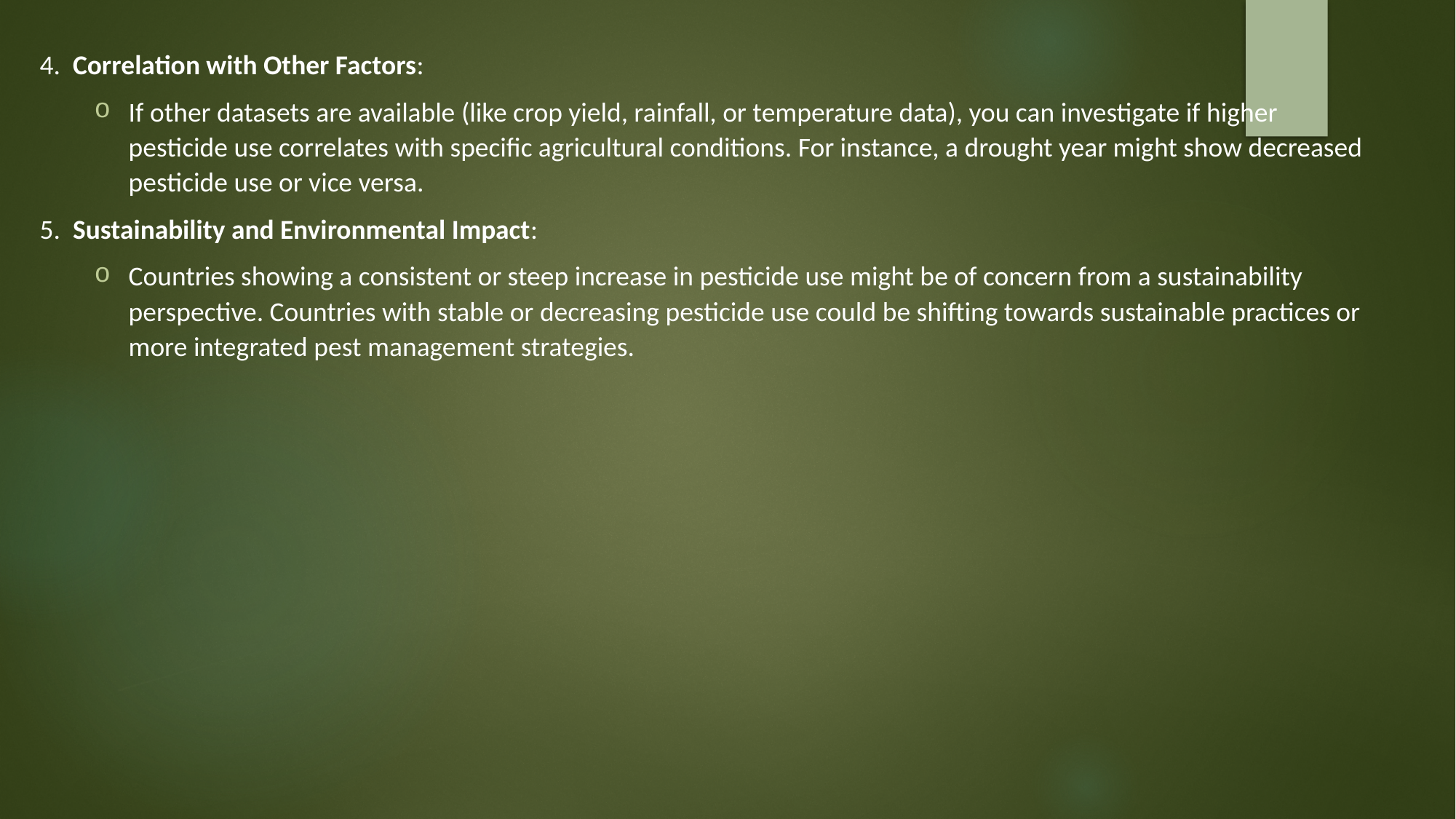

4.  Correlation with Other Factors:
If other datasets are available (like crop yield, rainfall, or temperature data), you can investigate if higher pesticide use correlates with specific agricultural conditions. For instance, a drought year might show decreased pesticide use or vice versa.
5.  Sustainability and Environmental Impact:
Countries showing a consistent or steep increase in pesticide use might be of concern from a sustainability perspective. Countries with stable or decreasing pesticide use could be shifting towards sustainable practices or more integrated pest management strategies.